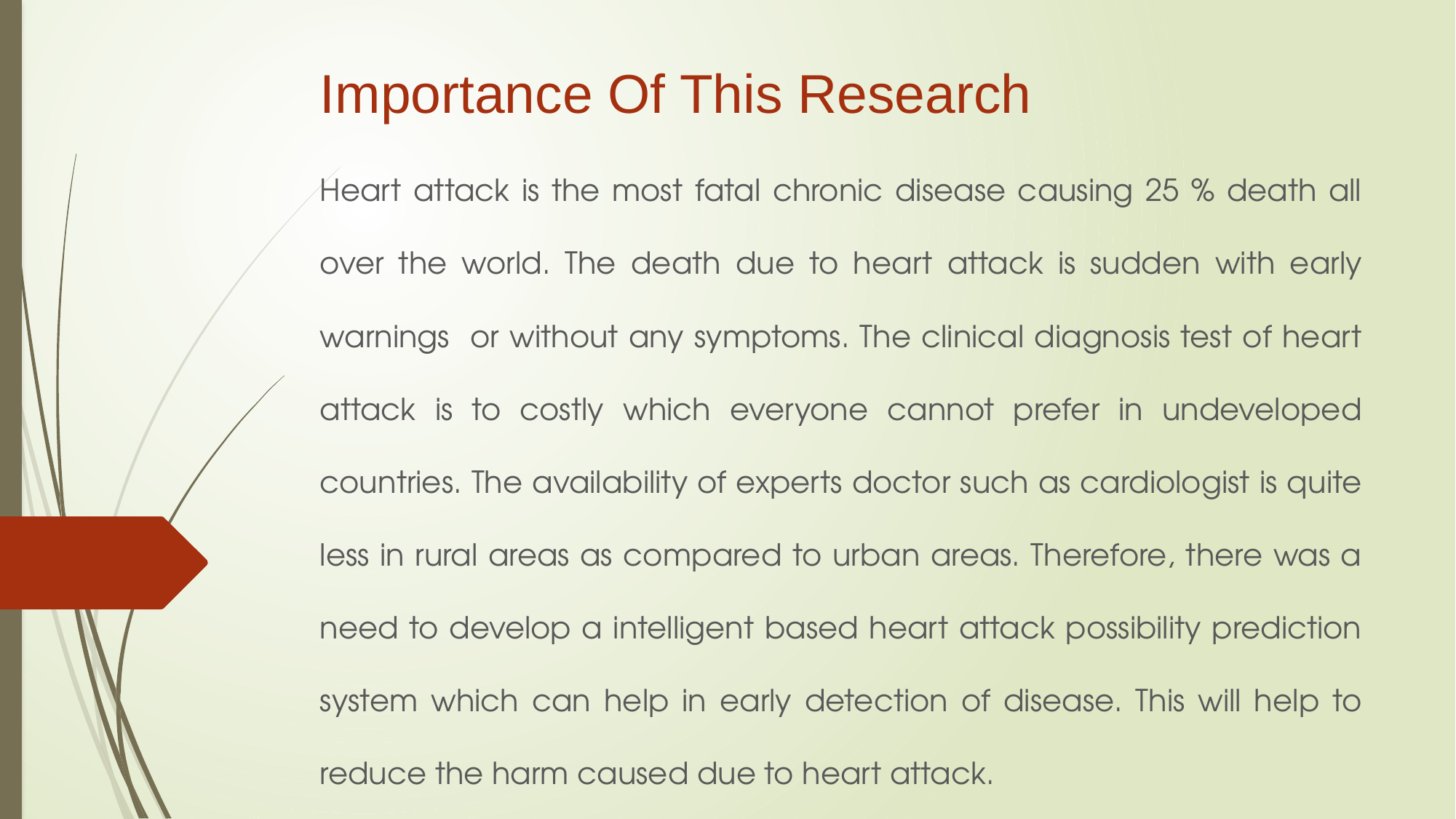

# Importance Of This Research
Heart attack is the most fatal chronic disease causing 25 % death all over the world. The death due to heart attack is sudden with early warnings  or without any symptoms. The clinical diagnosis test of heart attack is to costly which everyone cannot prefer in undeveloped countries. The availability of experts doctor such as cardiologist is quite less in rural areas as compared to urban areas. Therefore, there was a need to develop a intelligent based heart attack possibility prediction system which can help in early detection of disease. This will help to reduce the harm caused due to heart attack.